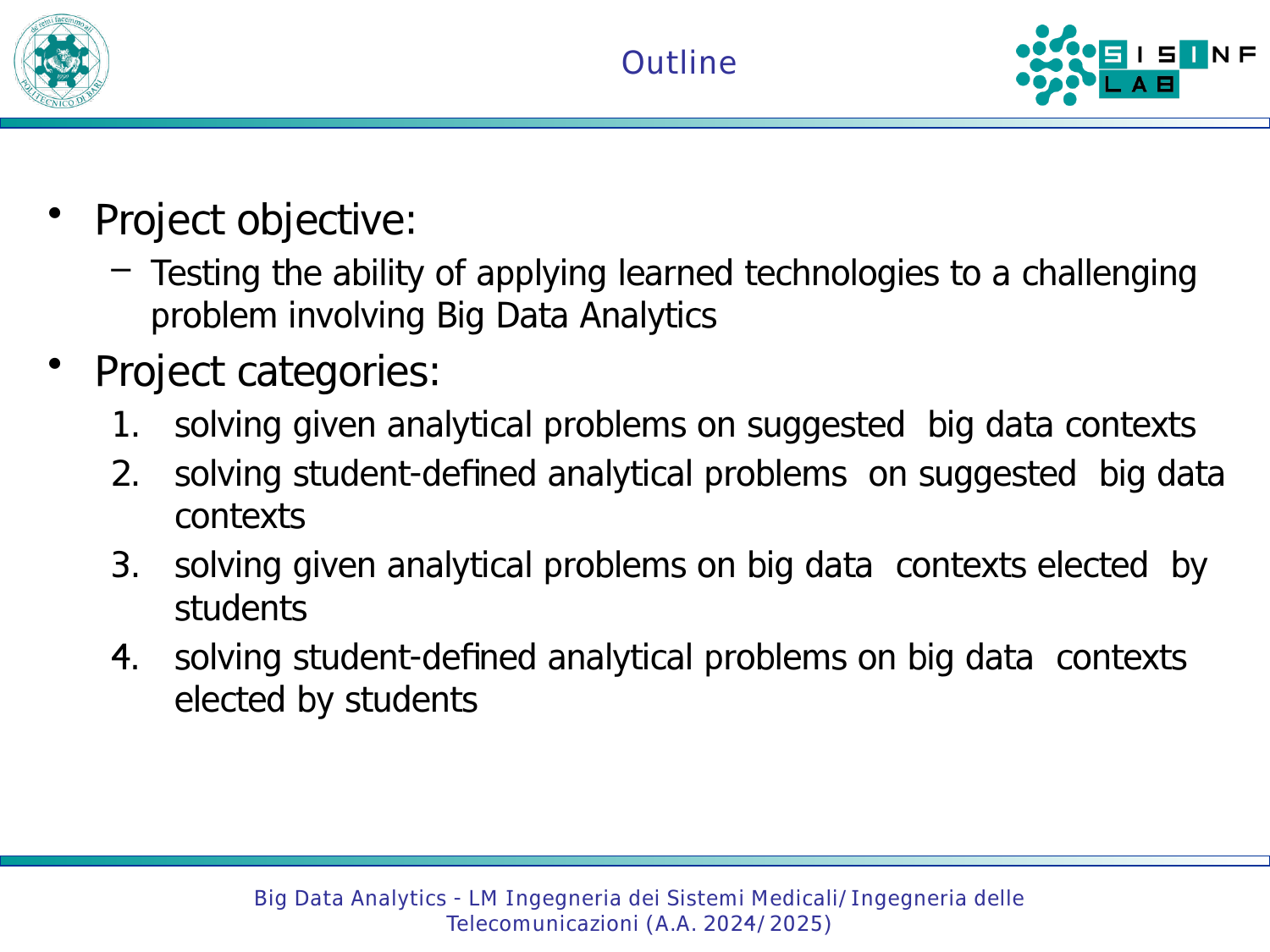

# Outline
Project objective:
Testing the ability of applying learned technologies to a challenging  problem involving Big Data Analytics
Project categories:
solving given analytical problems on suggested  big data contexts
solving student-defined analytical problems  on suggested  big data contexts
solving given analytical problems on big data  contexts elected  by students
solving student-defined analytical problems on big data  contexts elected by students

Big Data Analytics - LM Ingegneria dei Sistemi Medicali/Ingegneria delle Telecomunicazioni (A.A. 2024/2025)